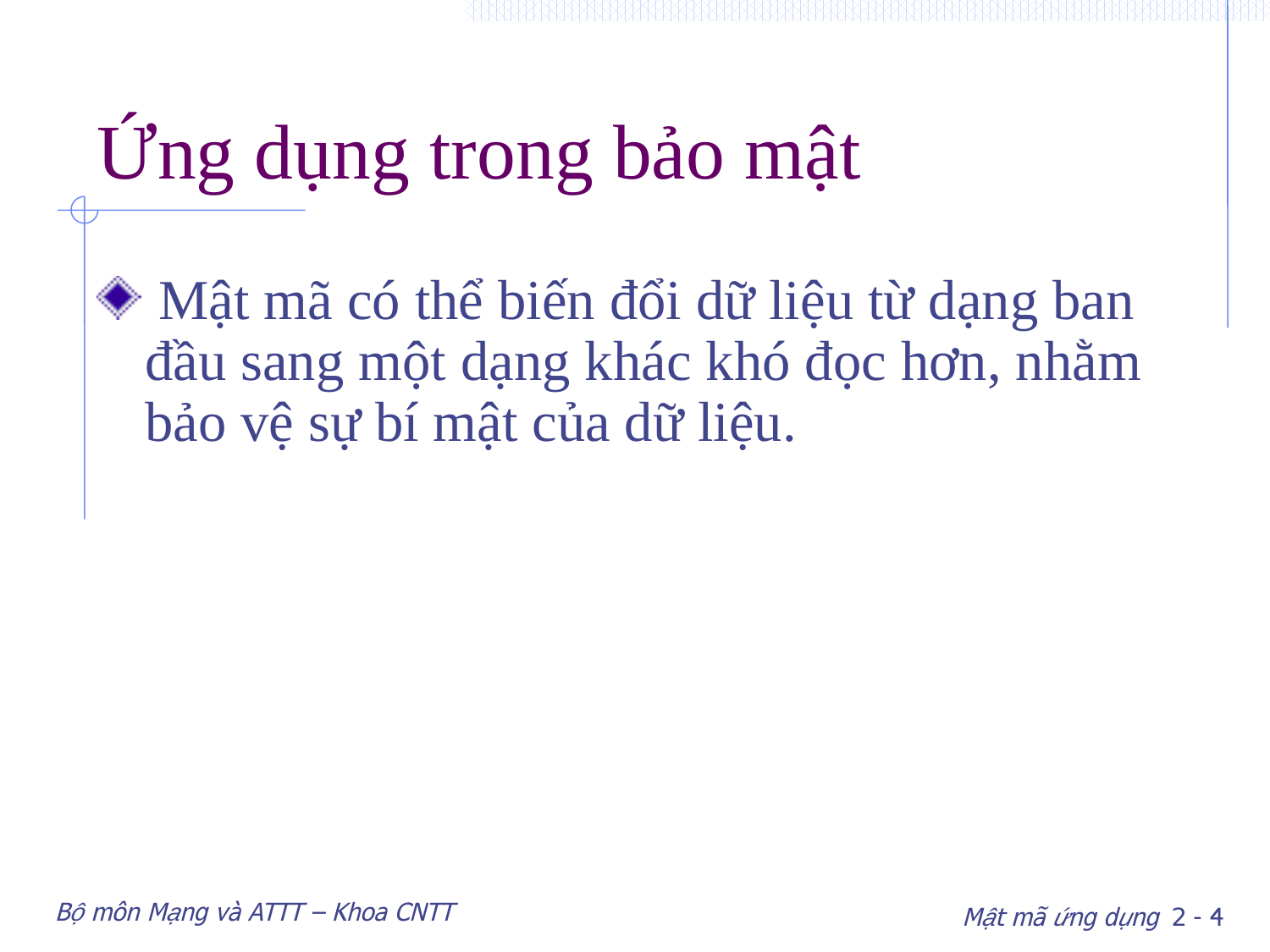

# Ứng dụng trong bảo mật
 Mật mã có thể biến đổi dữ liệu từ dạng ban đầu sang một dạng khác khó đọc hơn, nhằm bảo vệ sự bí mật của dữ liệu.

Bộ môn Mạng và ATTT – Khoa CNTT